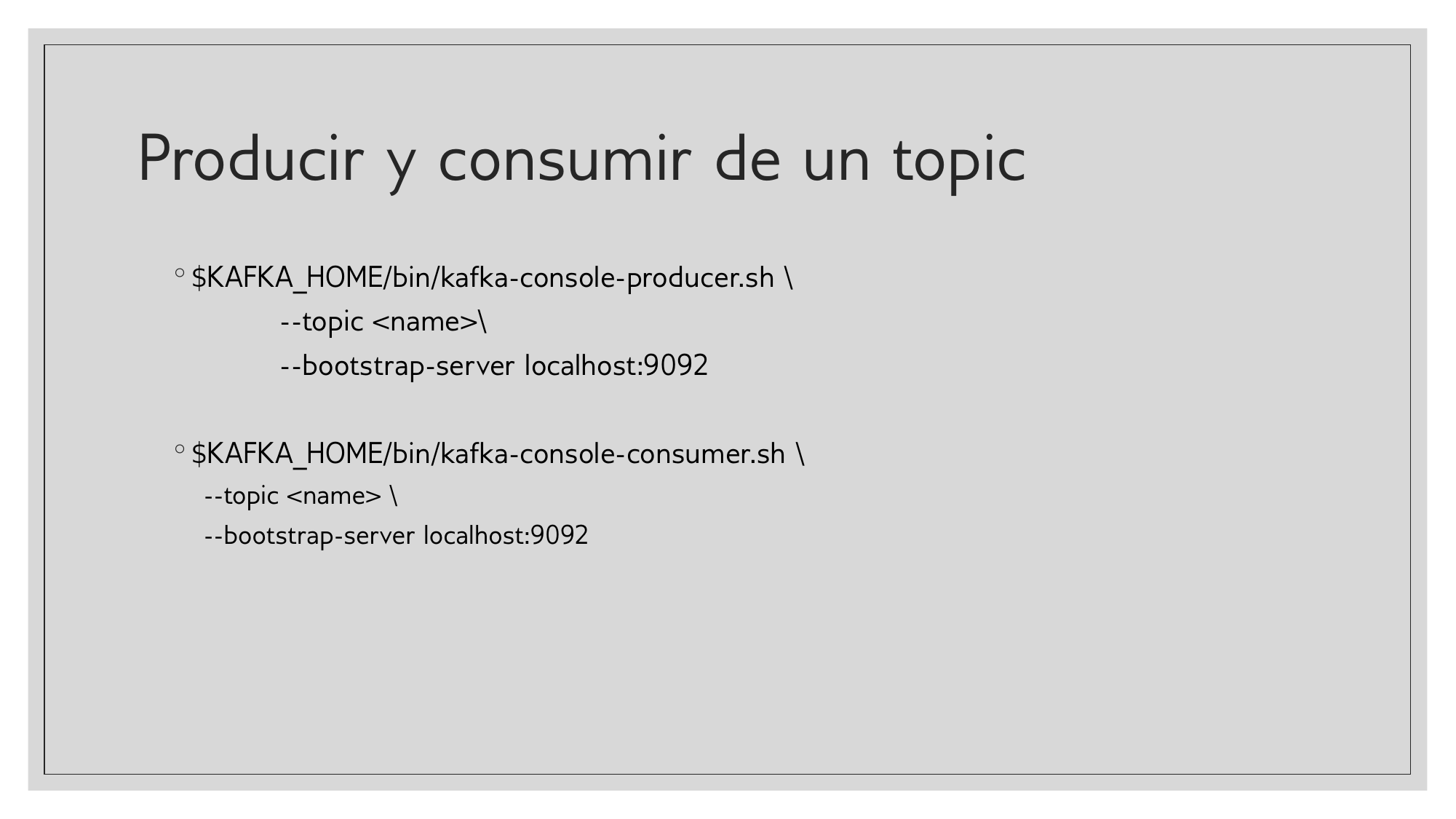

# Producir y consumir de un topic
$KAFKA_HOME/bin/kafka-console-producer.sh \
	--topic <name>\
	--bootstrap-server localhost:9092

$KAFKA_HOME/bin/kafka-console-consumer.sh \
--topic <name> \
--bootstrap-server localhost:9092